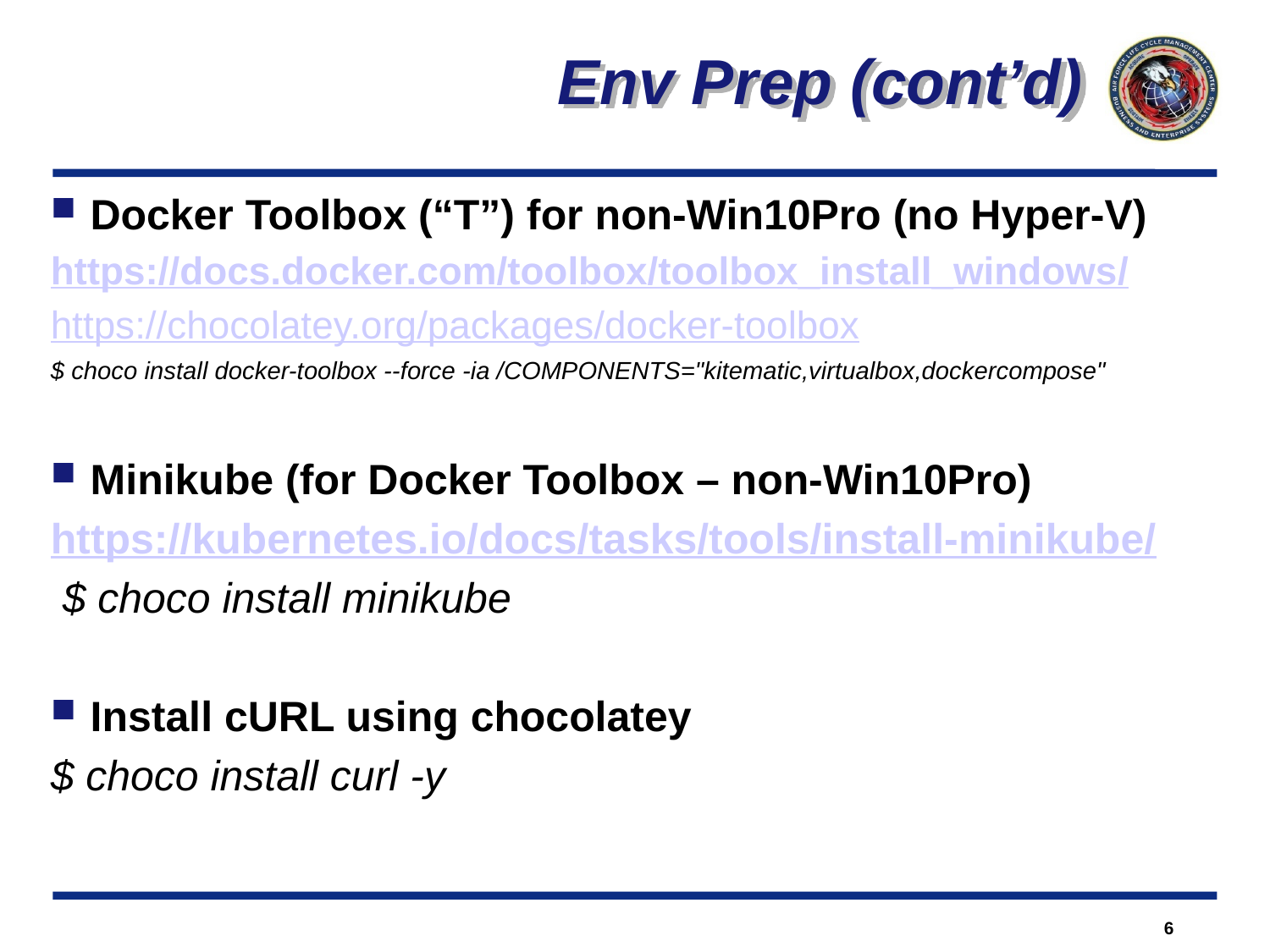

Env Prep (cont’d)
Docker Toolbox (“T”) for non-Win10Pro (no Hyper-V)
https://docs.docker.com/toolbox/toolbox_install_windows/
https://chocolatey.org/packages/docker-toolbox
$ choco install docker-toolbox --force -ia /COMPONENTS="kitematic,virtualbox,dockercompose"

Minikube (for Docker Toolbox – non-Win10Pro)
https://kubernetes.io/docs/tasks/tools/install-minikube/
 $ choco install minikube

Install cURL using chocolatey
$ choco install curl -y